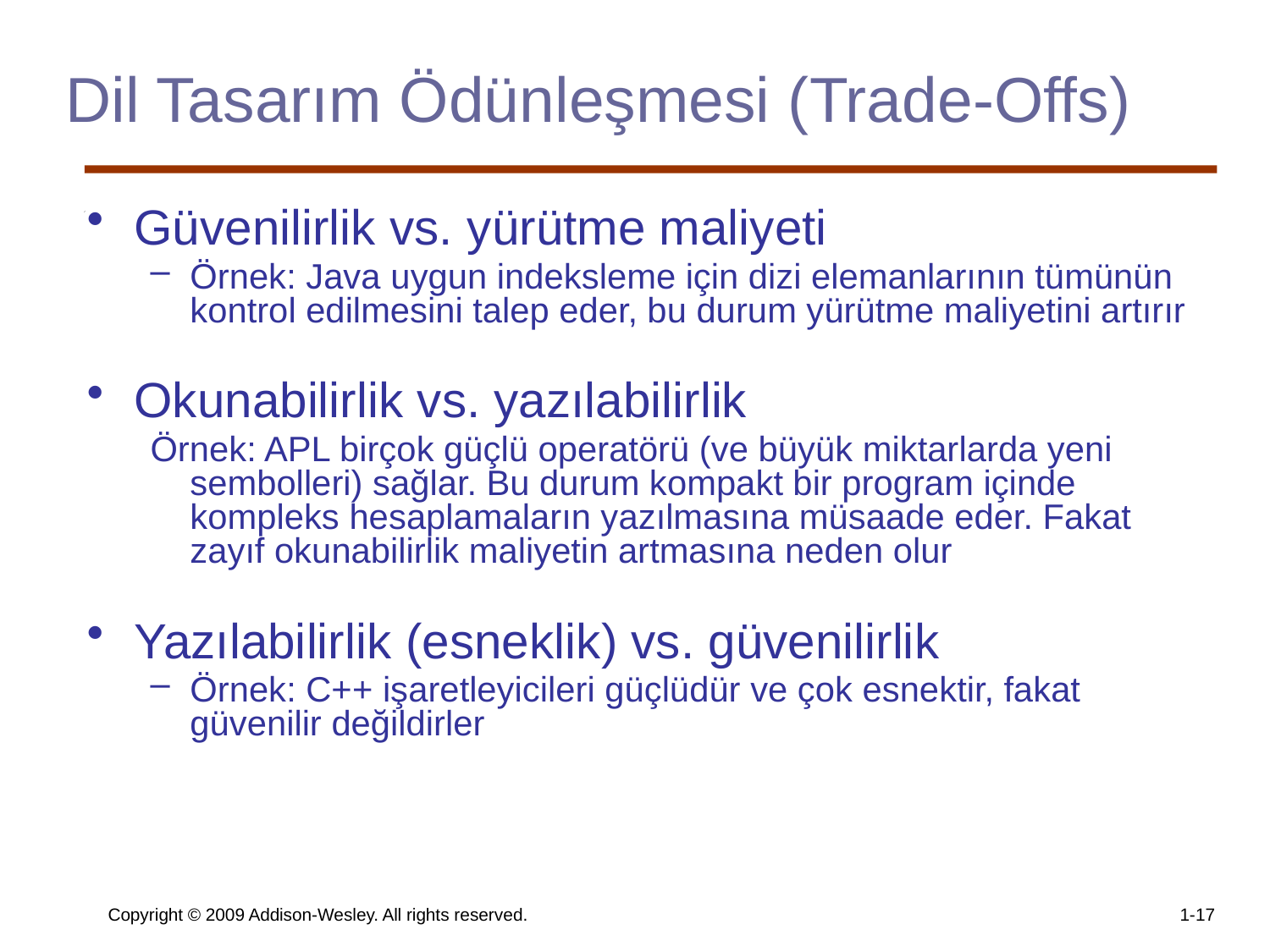

# Dil Tasarım Ödünleşmesi (Trade-Offs)
Güvenilirlik vs. yürütme maliyeti
Örnek: Java uygun indeksleme için dizi elemanlarının tümünün kontrol edilmesini talep eder, bu durum yürütme maliyetini artırır

Okunabilirlik vs. yazılabilirlik
Örnek: APL birçok güçlü operatörü (ve büyük miktarlarda yeni sembolleri) sağlar. Bu durum kompakt bir program içinde kompleks hesaplamaların yazılmasına müsaade eder. Fakat zayıf okunabilirlik maliyetin artmasına neden olur

Yazılabilirlik (esneklik) vs. güvenilirlik
Örnek: C++ işaretleyicileri güçlüdür ve çok esnektir, fakat güvenilir değildirler
Copyright © 2009 Addison-Wesley. All rights reserved.
1-17